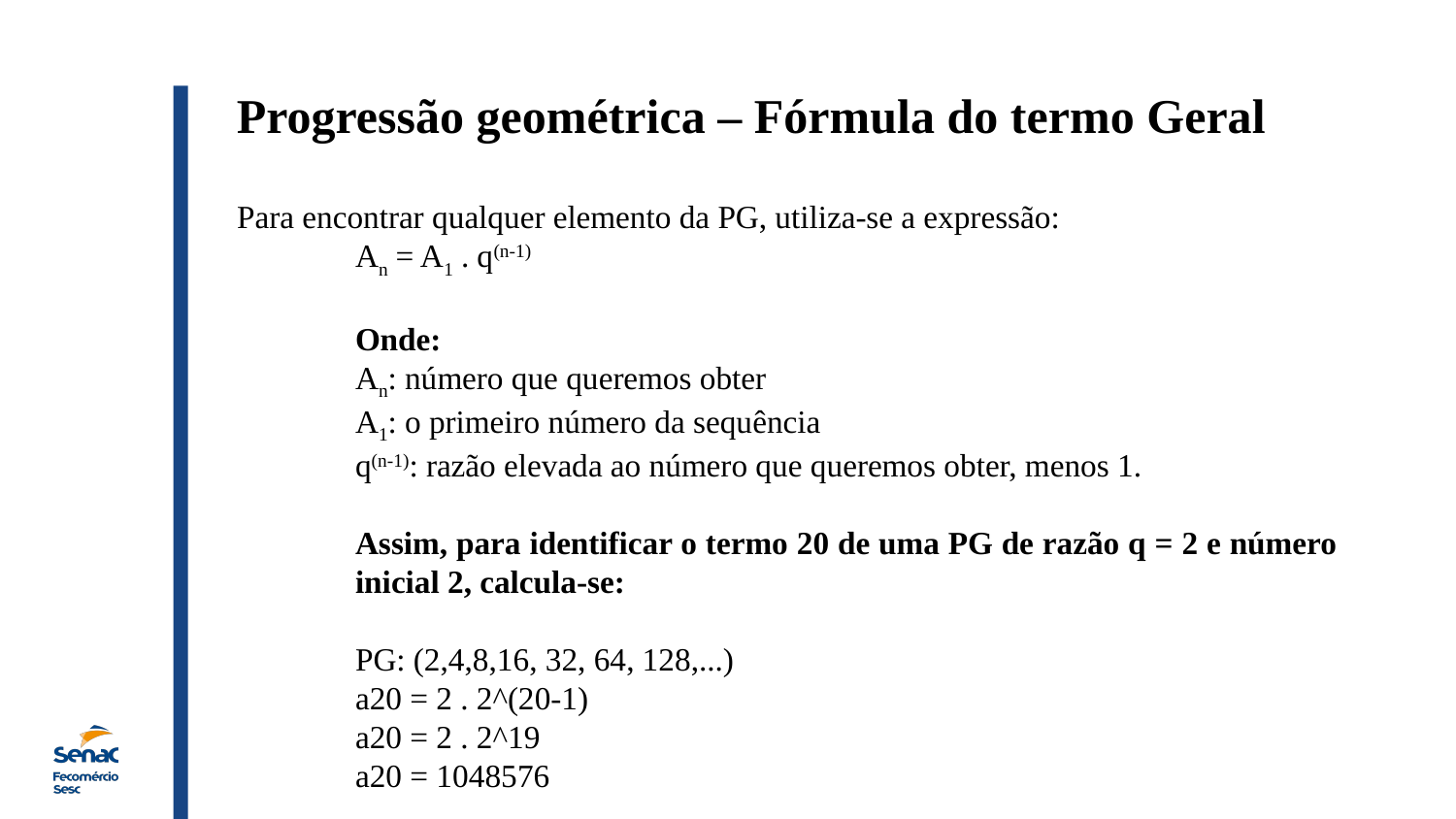

Progressão geométrica – Fórmula do termo Geral
Para encontrar qualquer elemento da PG, utiliza-se a expressão:
An = A1 . q(n-1)

Onde:
An: número que queremos obter
A1: o primeiro número da sequência
q(n-1): razão elevada ao número que queremos obter, menos 1.

Assim, para identificar o termo 20 de uma PG de razão q = 2 e número inicial 2, calcula-se:

PG: (2,4,8,16, 32, 64, 128,...)
a20 = 2 . 2^(20-1)
a20 = 2 . 2^19
a20 = 1048576